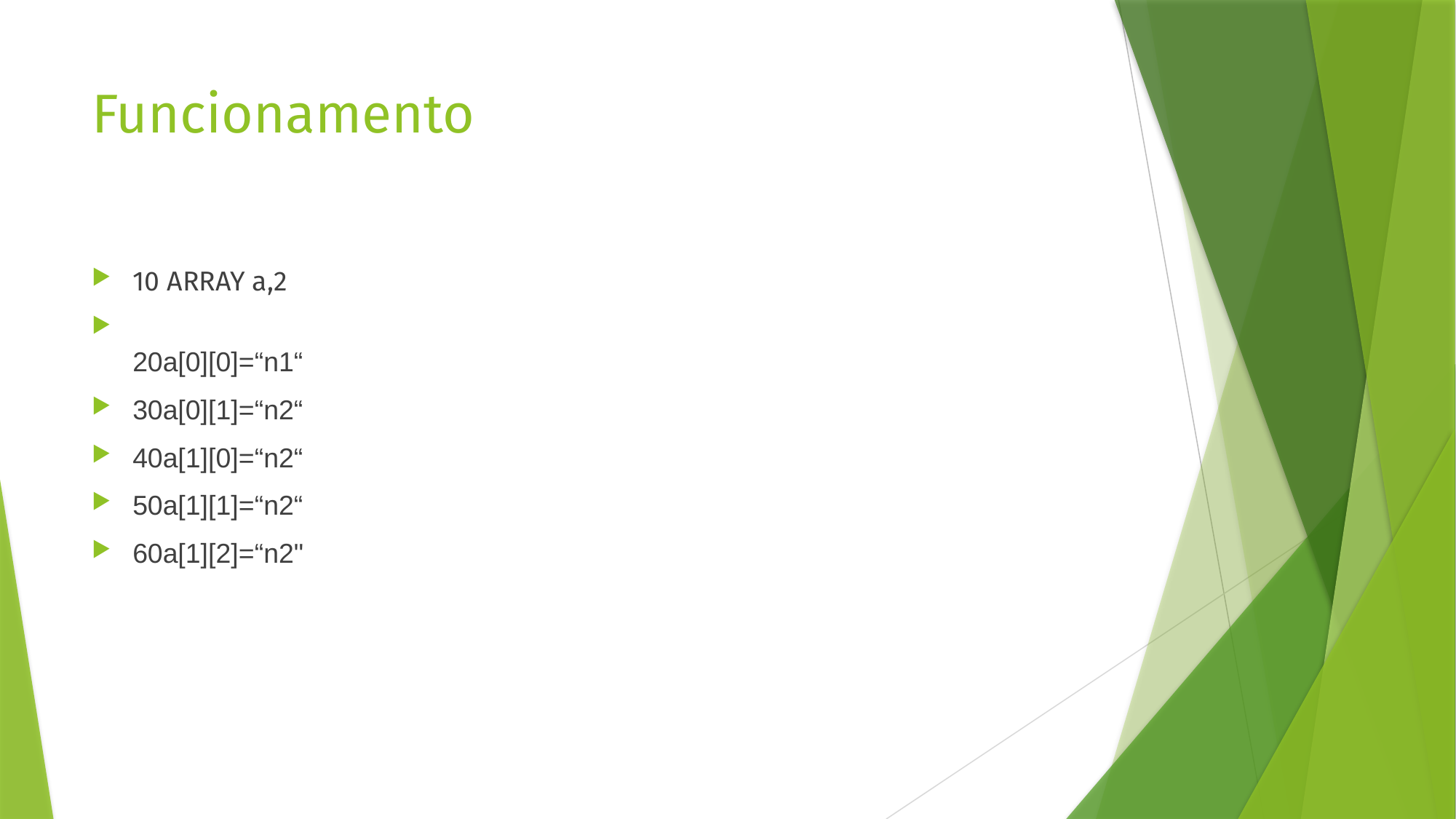

# Funcionamento
10 ARRAY a,2
20a[0][0]=“n1“
30a[0][1]=“n2“
40a[1][0]=“n2“
50a[1][1]=“n2“
60a[1][2]=“n2"